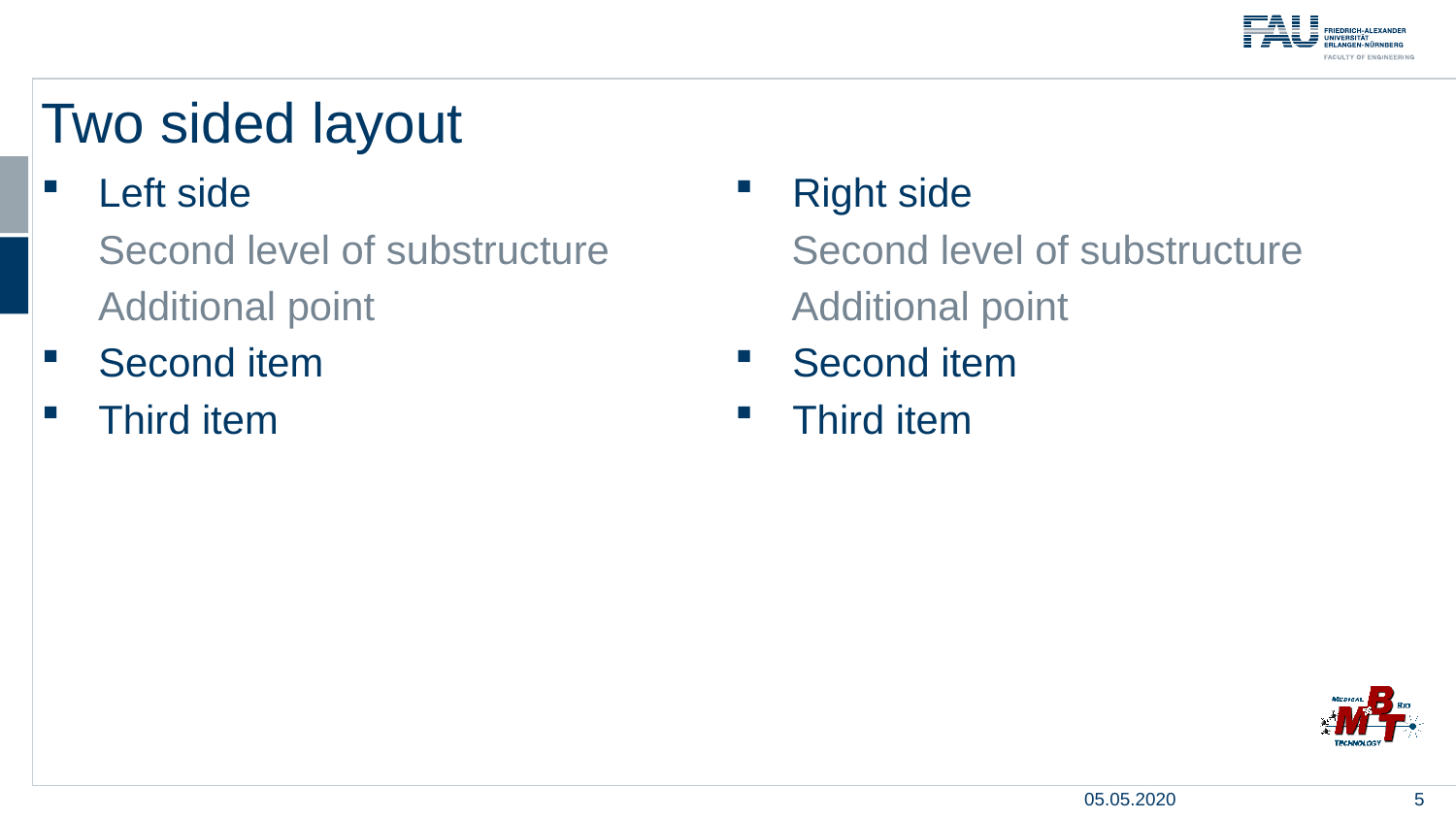

# Two sided layout
Left side
Second level of substructure
Additional point
Second item
Third item

Right side
Second level of substructure
Additional point
Second item
Third item

05.05.2020
5